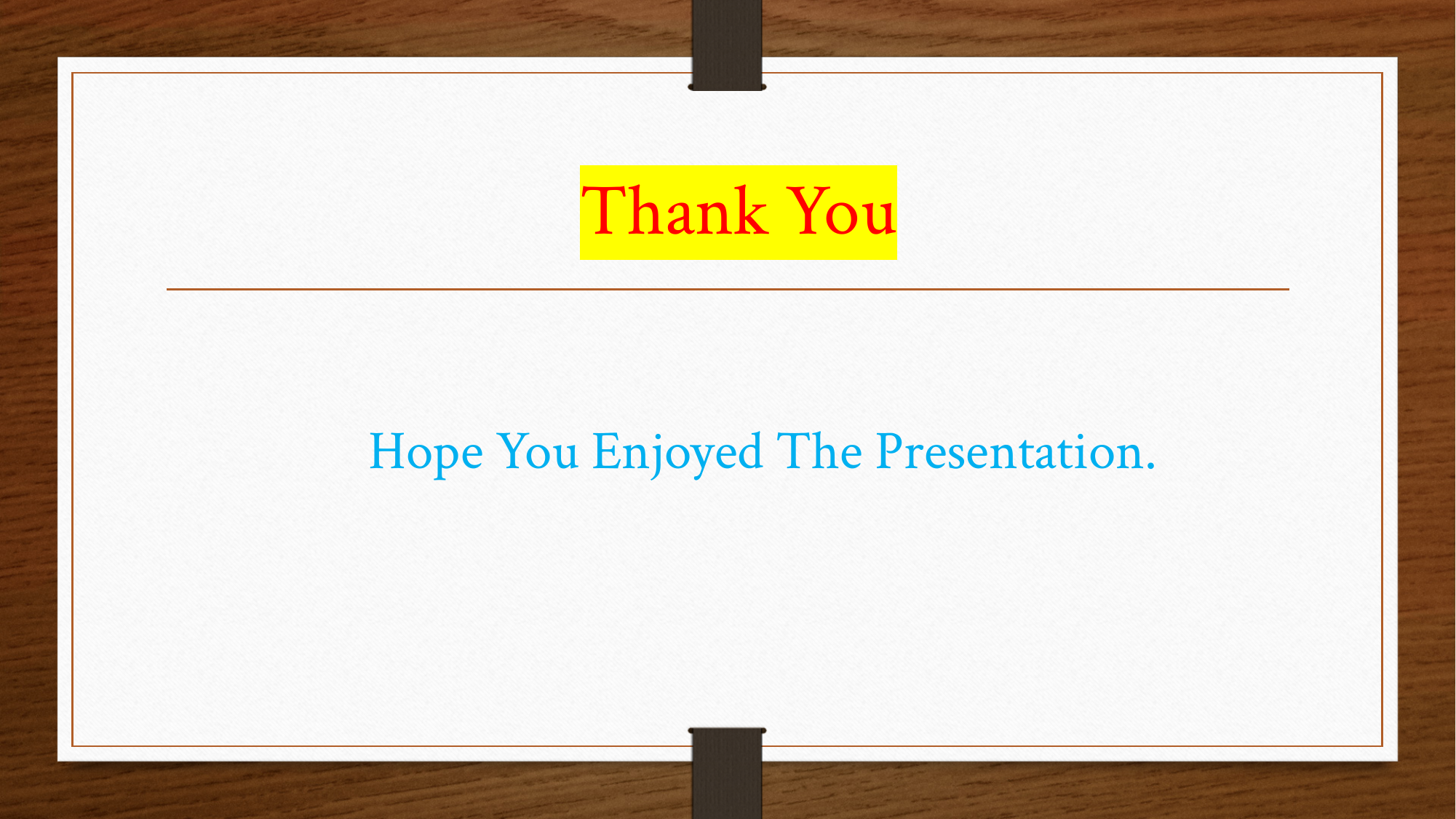

Thank You
Hope You Enjoyed The Presentation.